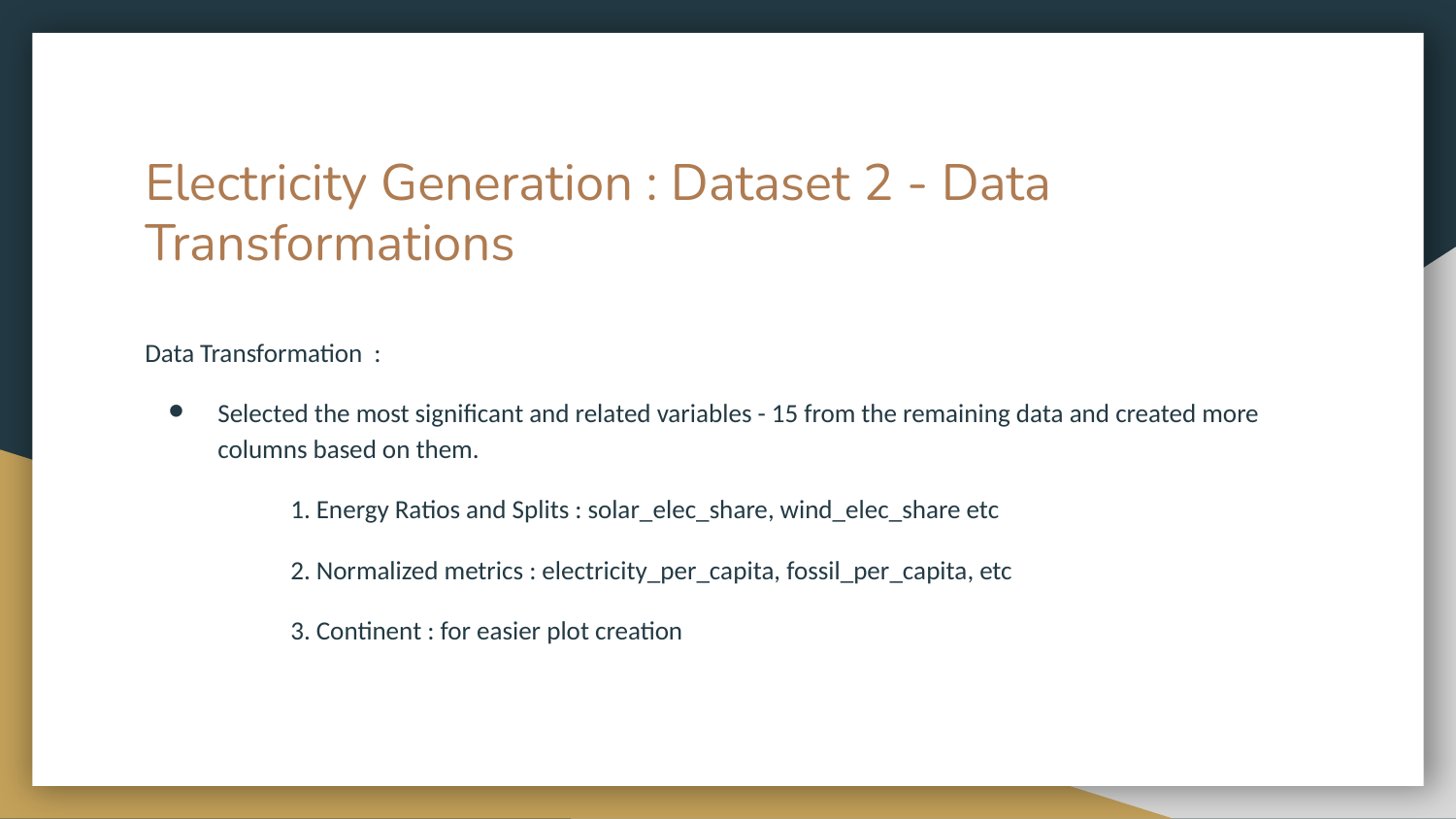

# Electricity Generation : Dataset 2 - Data Transformations
Data Transformation  :
Selected the most significant and related variables - 15 from the remaining data and created more columns based on them.
 	1. Energy Ratios and Splits : solar_elec_share, wind_elec_share etc
	2. Normalized metrics : electricity_per_capita, fossil_per_capita, etc
	3. Continent : for easier plot creation